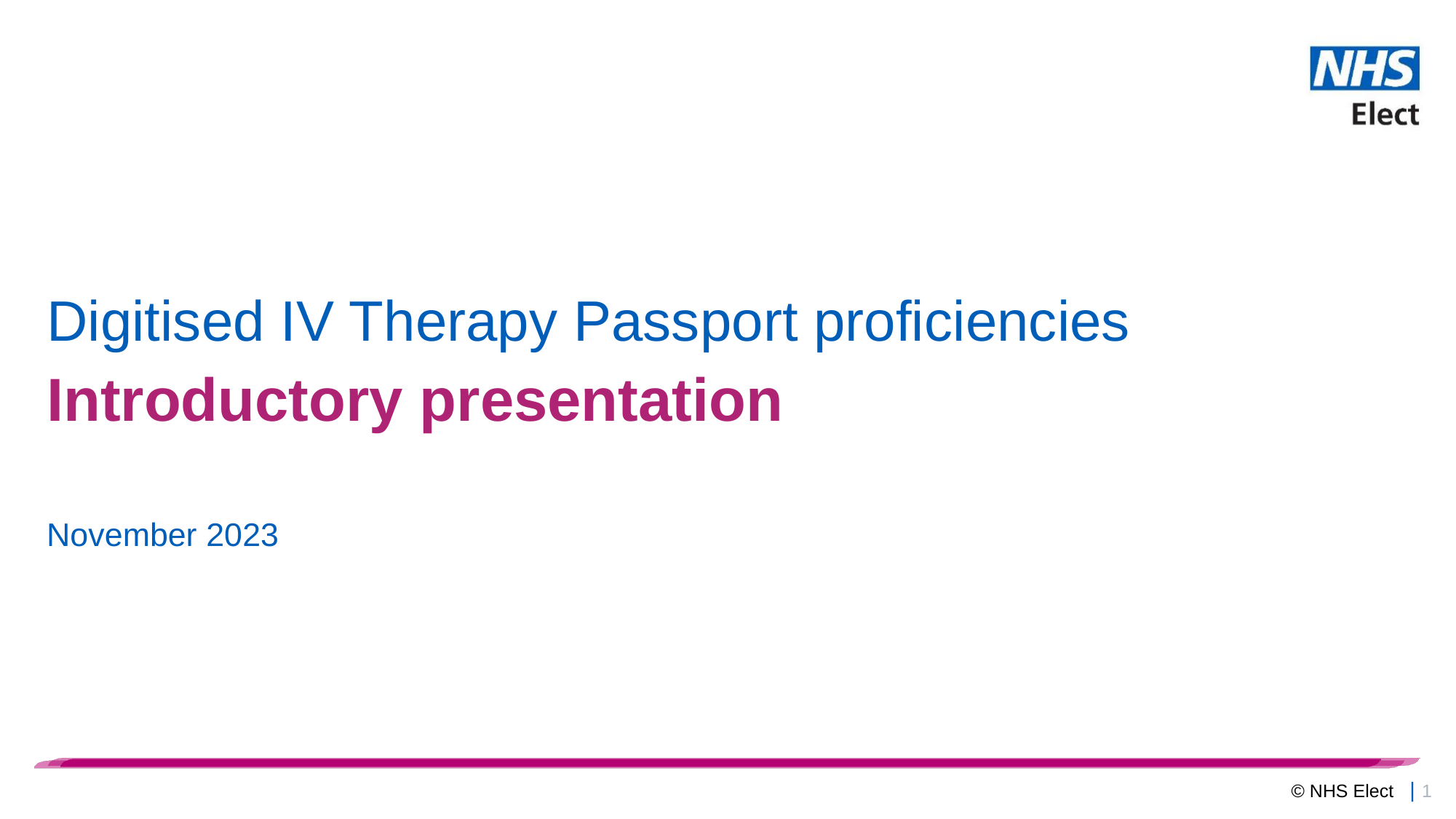

Digitised IV Therapy Passport proficiencies
Introductory presentation
November 2023